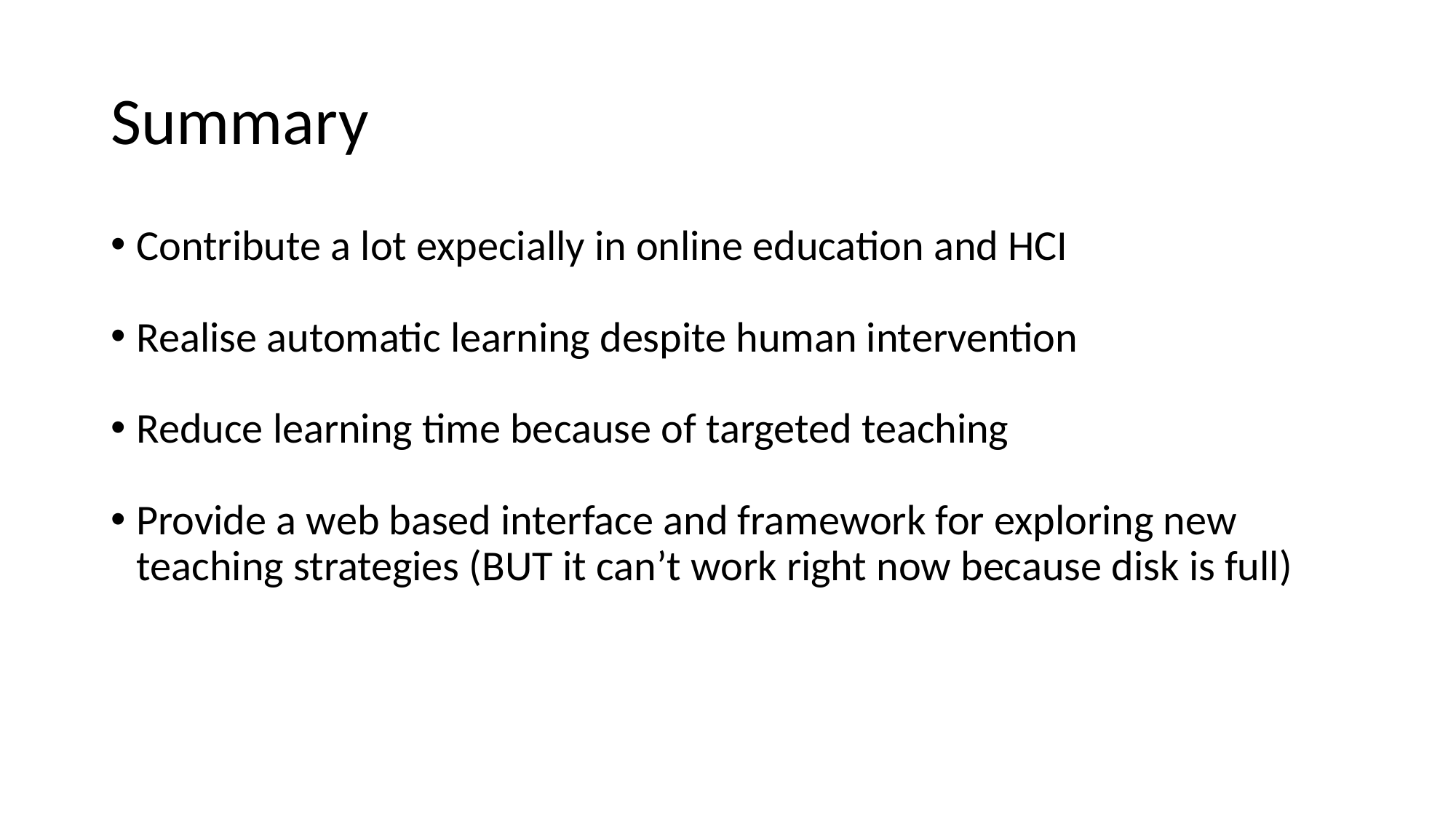

Summary
Contribute a lot expecially in online education and HCI

Realise automatic learning despite human intervention

Reduce learning time because of targeted teaching

Provide a web based interface and framework for exploring new teaching strategies (BUT it can’t work right now because disk is full)